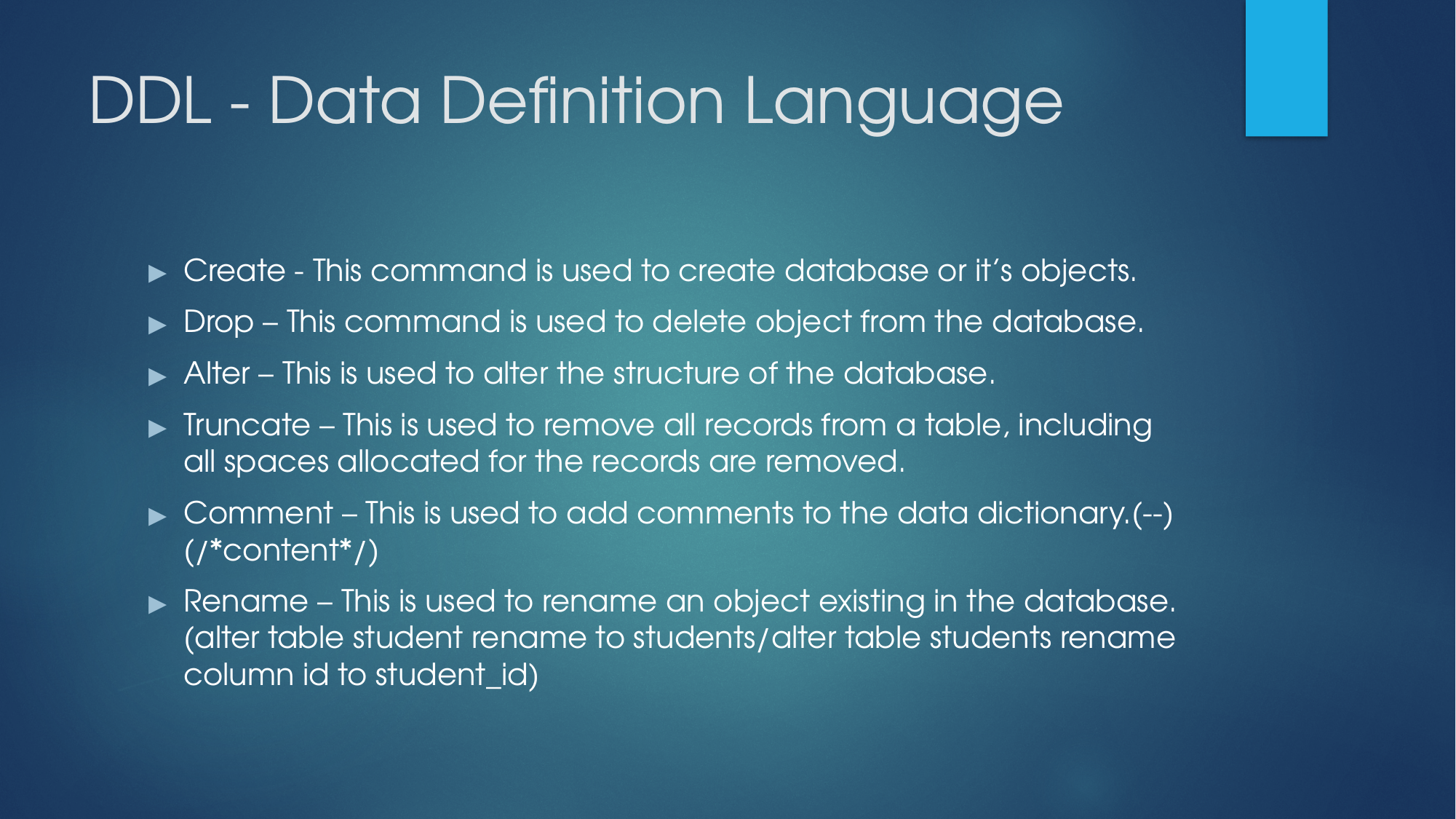

# DDL - Data Definition Language
Create - This command is used to create database or it’s objects.
Drop – This command is used to delete object from the database.
Alter – This is used to alter the structure of the database.
Truncate – This is used to remove all records from a table, including all spaces allocated for the records are removed.
Comment – This is used to add comments to the data dictionary.(--)(/*content*/)
Rename – This is used to rename an object existing in the database.(alter table student rename to students/alter table students rename column id to student_id)